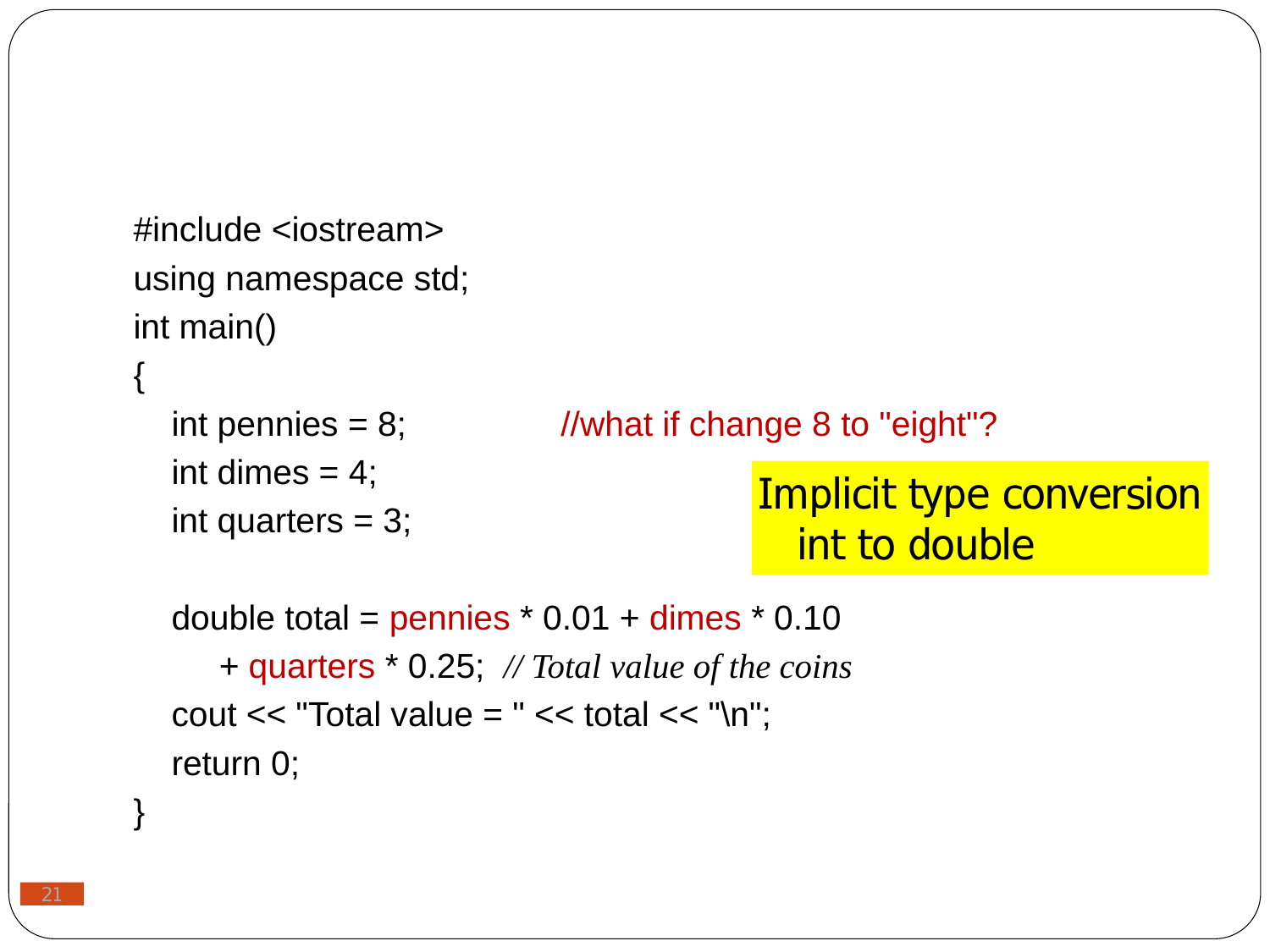

#
#include <iostream>
using namespace std;
int main()
{
    int pennies = 8; 		//what if change 8 to "eight"?
    int dimes = 4;
    int quarters = 3;

    double total = pennies * 0.01 + dimes * 0.10
         + quarters * 0.25;  // Total value of the coins
    cout << "Total value = " << total << "\n";
    return 0;
}
Implicit type conversion
   int to double
21